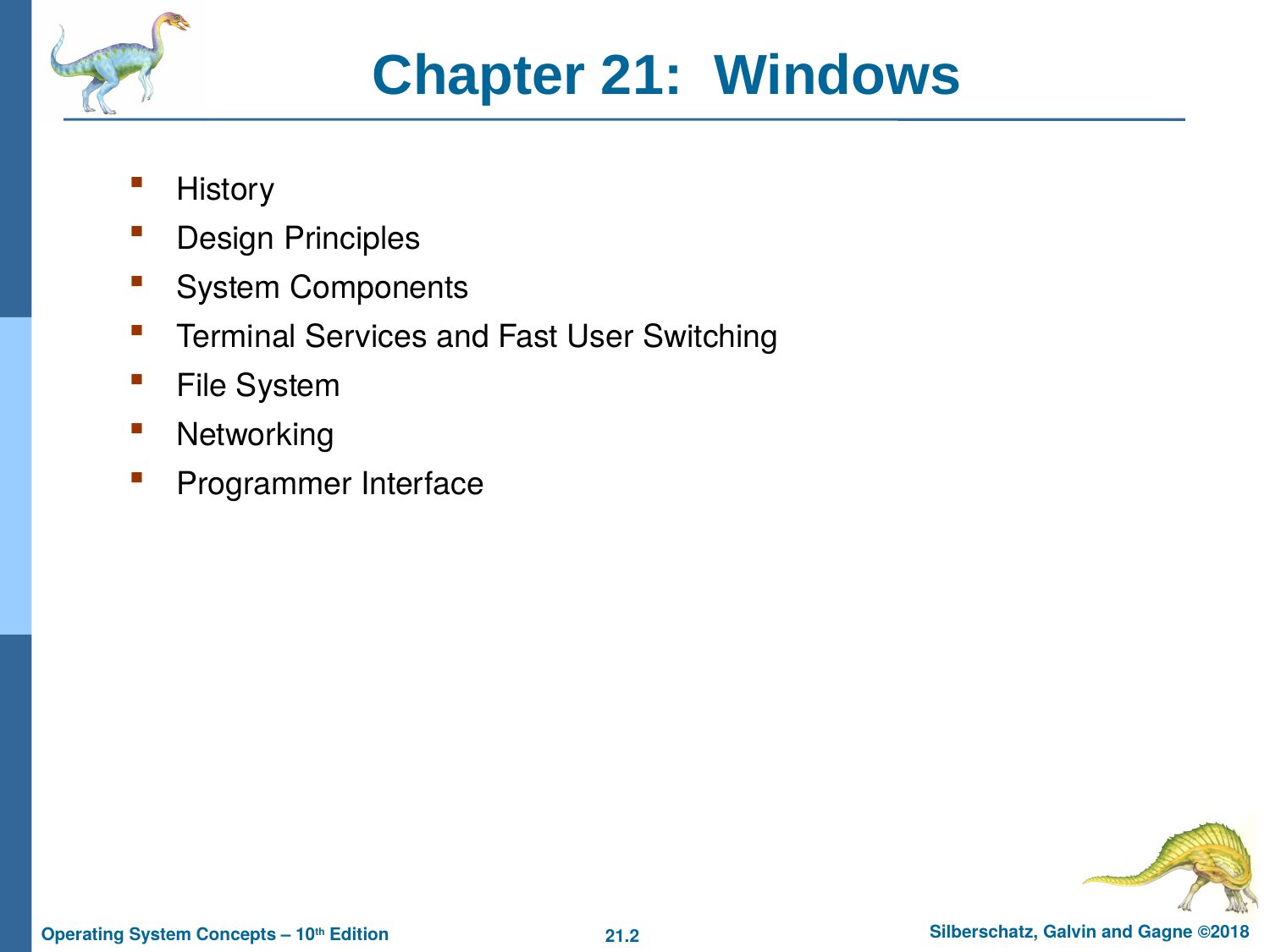

# Chapter 21:  Windows
History
Design Principles
System Components
Terminal Services and Fast User Switching
File System
Networking
Programmer Interface